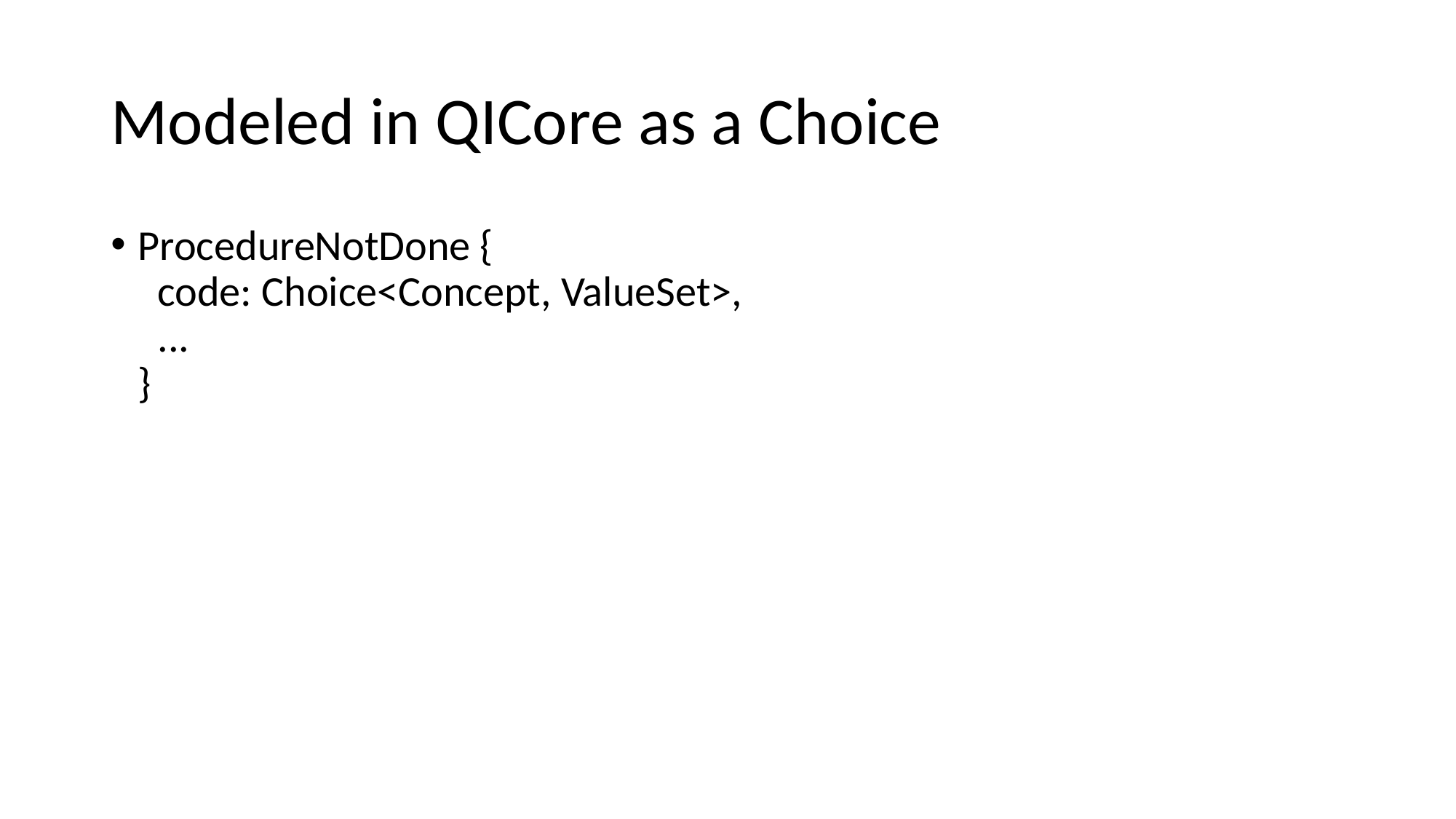

# Modeled in QICore as a Choice
ProcedureNotDone {
  code: Choice<Concept, ValueSet>,
  ...
}